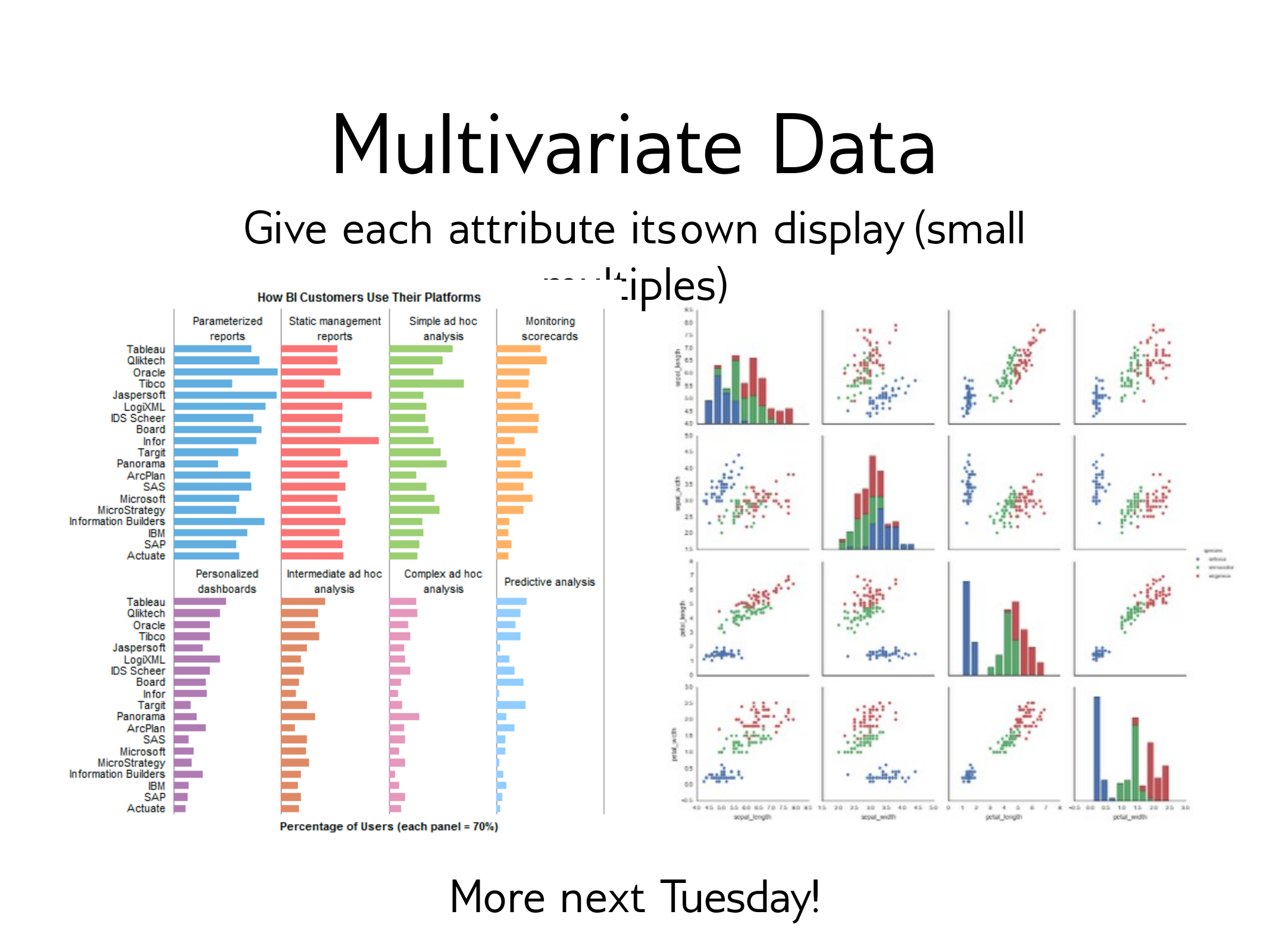

# Multivariate Data
Give each attribute its	own display	(small multiples)

More next Tuesday!